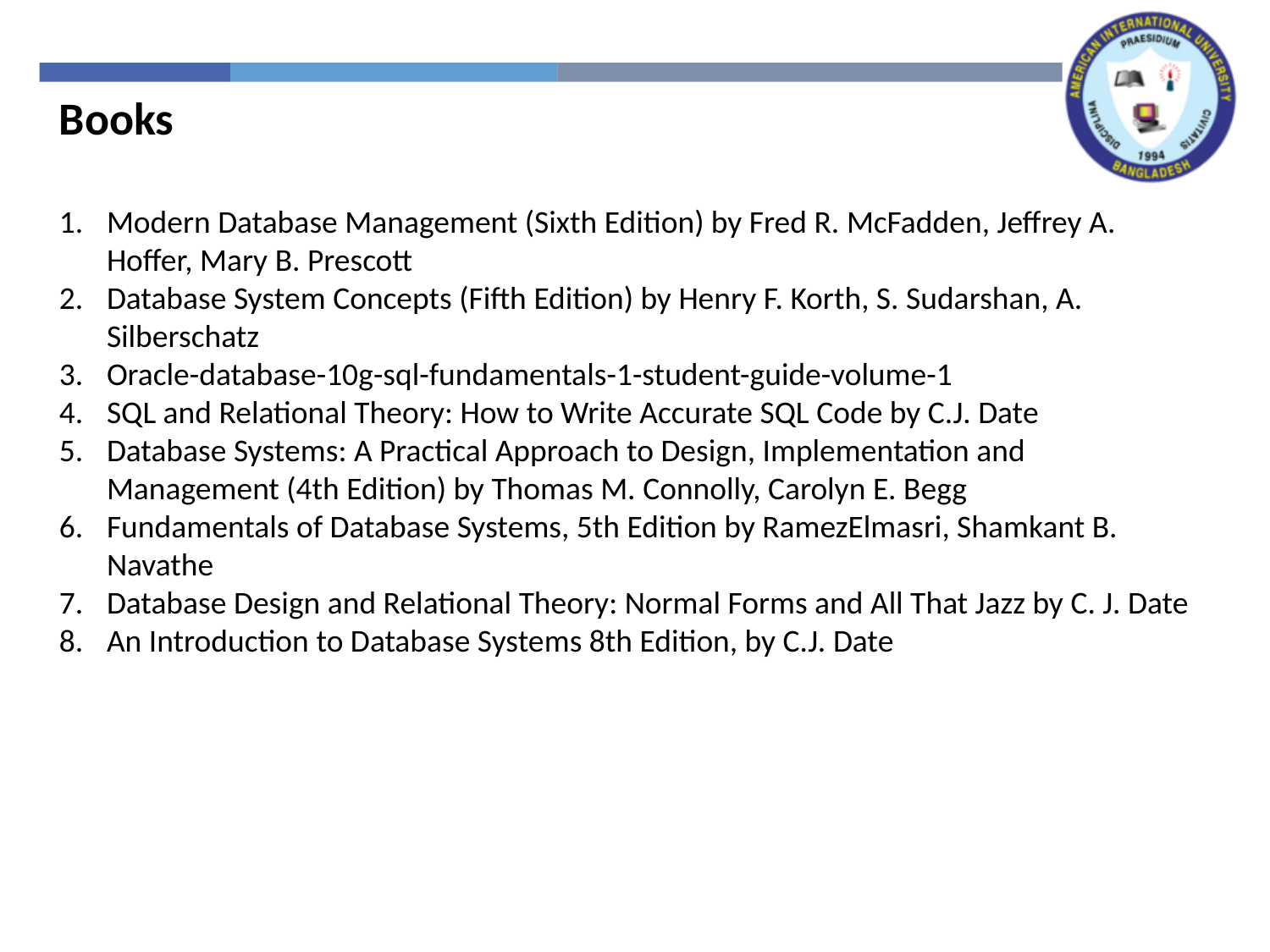

Books
Modern Database Management (Sixth Edition) by Fred R. McFadden, Jeffrey A. Hoffer, Mary B. Prescott
Database System Concepts (Fifth Edition) by Henry F. Korth, S. Sudarshan, A. Silberschatz
Oracle-database-10g-sql-fundamentals-1-student-guide-volume-1
SQL and Relational Theory: How to Write Accurate SQL Code by C.J. Date
Database Systems: A Practical Approach to Design, Implementation and Management (4th Edition) by Thomas M. Connolly, Carolyn E. Begg
Fundamentals of Database Systems, 5th Edition by RamezElmasri, Shamkant B. Navathe
Database Design and Relational Theory: Normal Forms and All That Jazz by C. J. Date
An Introduction to Database Systems 8th Edition, by C.J. Date